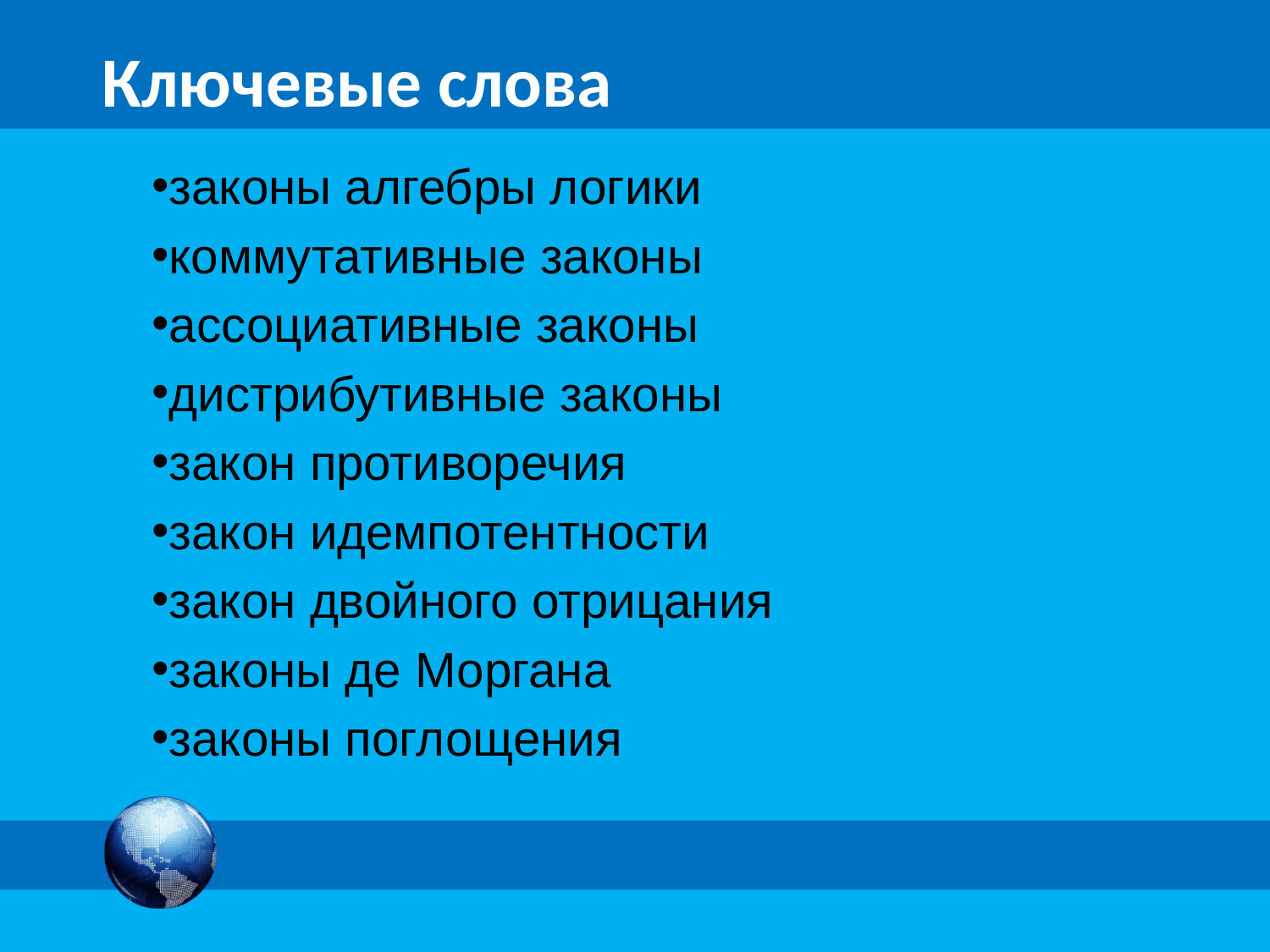

# Ключевые слова
законы алгебры логики
коммутативные законы
ассоциативные законы
дистрибутивные законы
закон противоречия
закон идемпотентности
закон двойного отрицания
законы де Моргана
законы поглощения